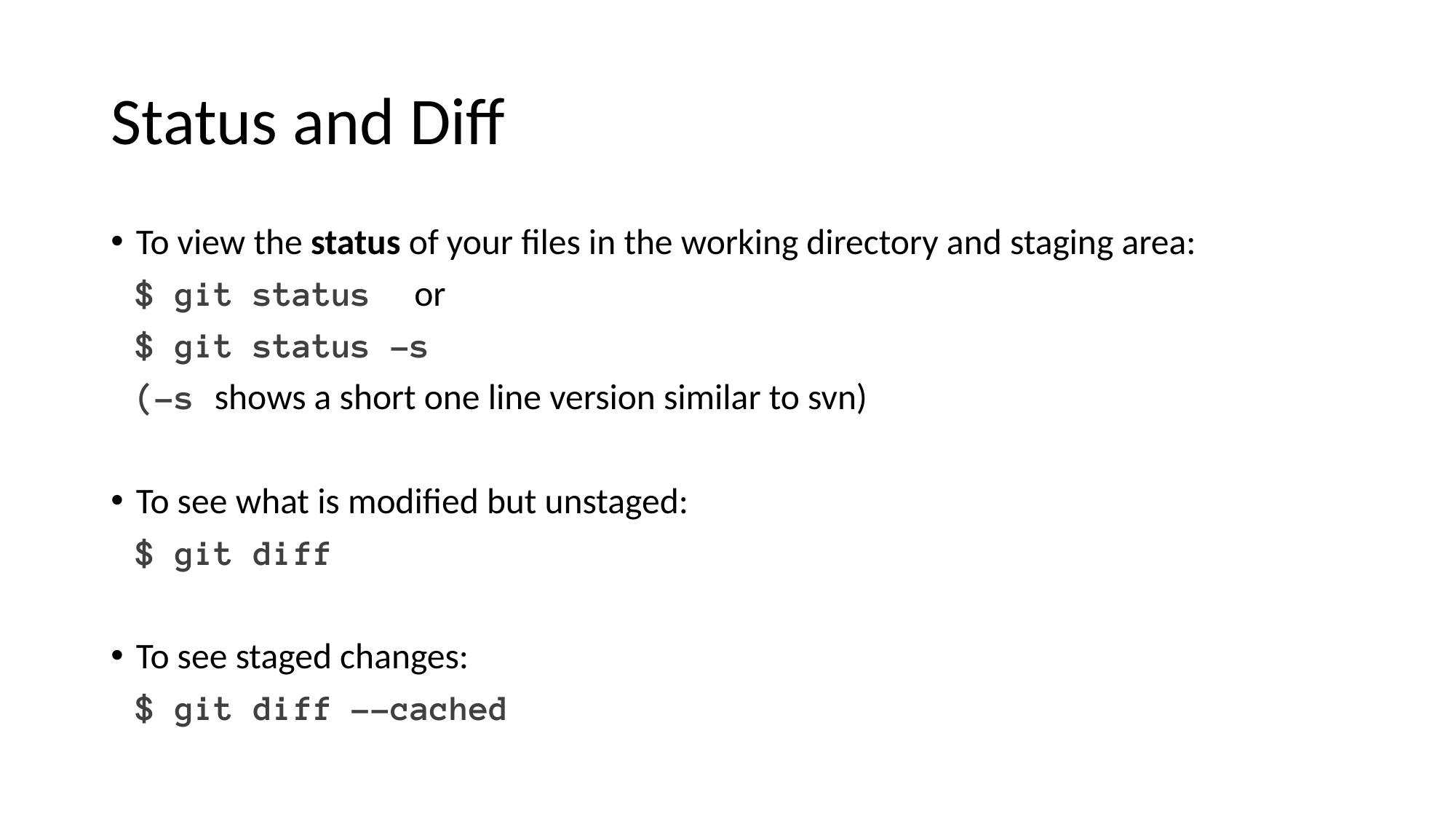

# Status and Diff
To view the status of your files in the working directory and staging area:
$ git status		or
$ git status –s
	(-s shows a short one line version similar to svn)

To see what is modified but unstaged:
$ git diff

To see staged changes:
$ git diff --cached